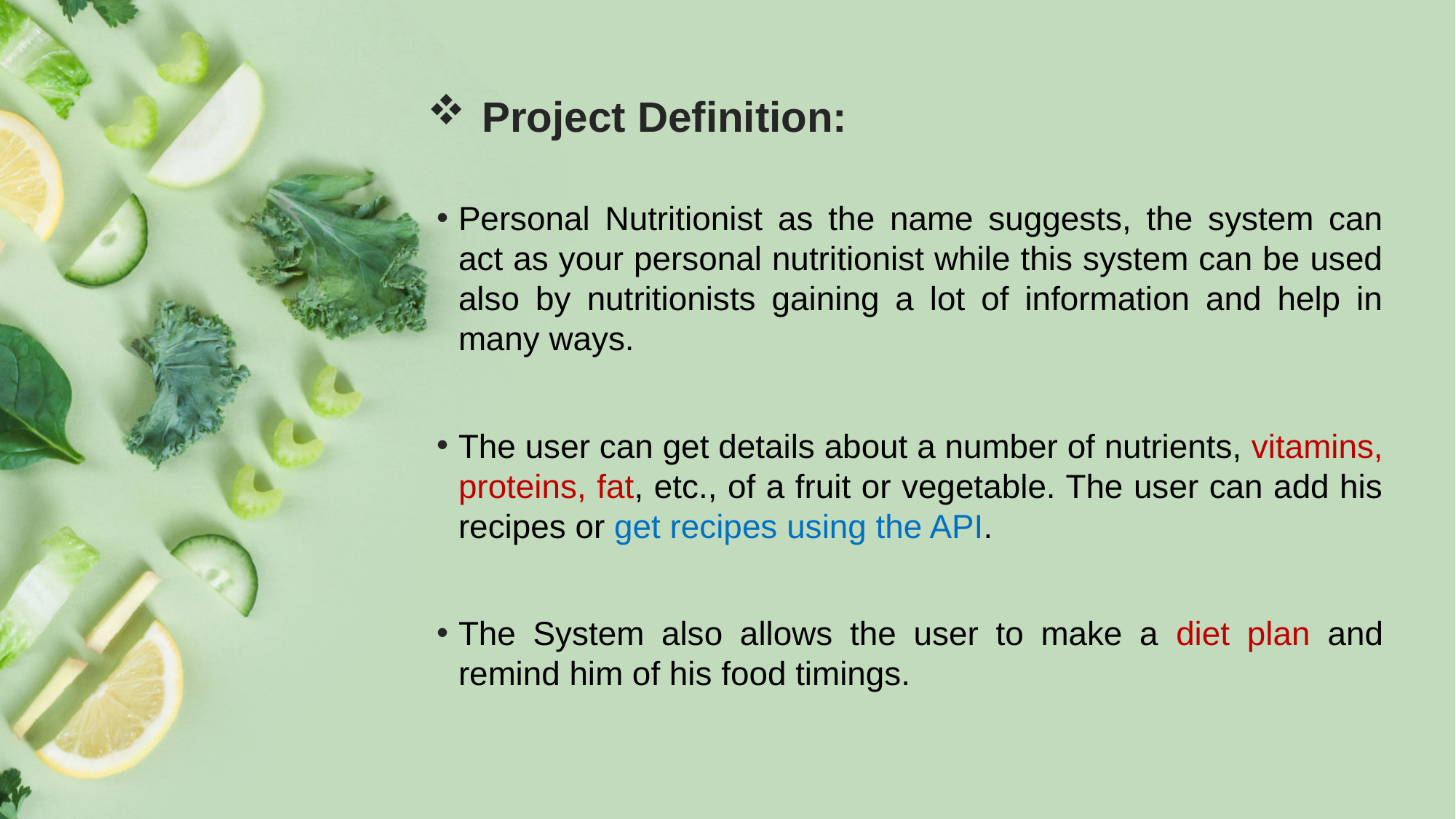

# Project Definition:
Personal Nutritionist as the name suggests, the system can act as your personal nutritionist while this system can be used also by nutritionists gaining a lot of information and help in many ways.

The user can get details about a number of nutrients, vitamins, proteins, fat, etc., of a fruit or vegetable. The user can add his recipes or get recipes using the API.

The System also allows the user to make a diet plan and remind him of his food timings.